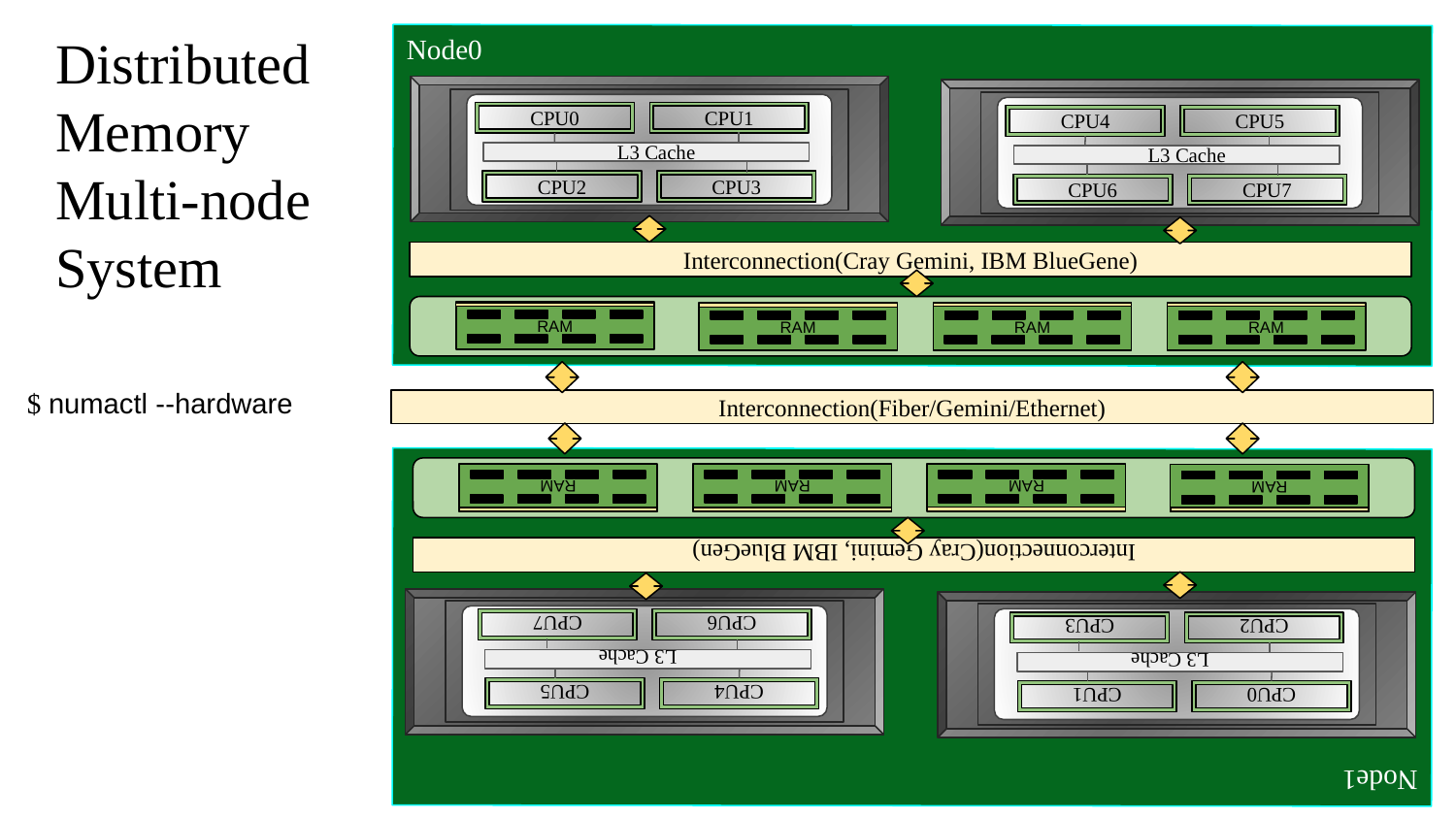

# Distributed Memory Multi-node System
Node0

CPU1
CPU0
CPU5
CPU4
    L3 Cache
    L3 Cache
CPU3
CPU2
CPU7
CPU6

Interconnection(Cray Gemini, IBM BlueGene)

RAM

RAM

RAM

RAM

$ numactl --hardware
Interconnection(Fiber/Gemini/Ethernet)

Node1

RAM

RAM

RAM

RAM

Interconnection(Cray Gemini, IBM BlueGen)

CPU6
CPU7
CPU2
CPU3
    L3 Cache
    L3 Cache
CPU4
CPU5
CPU0
CPU1